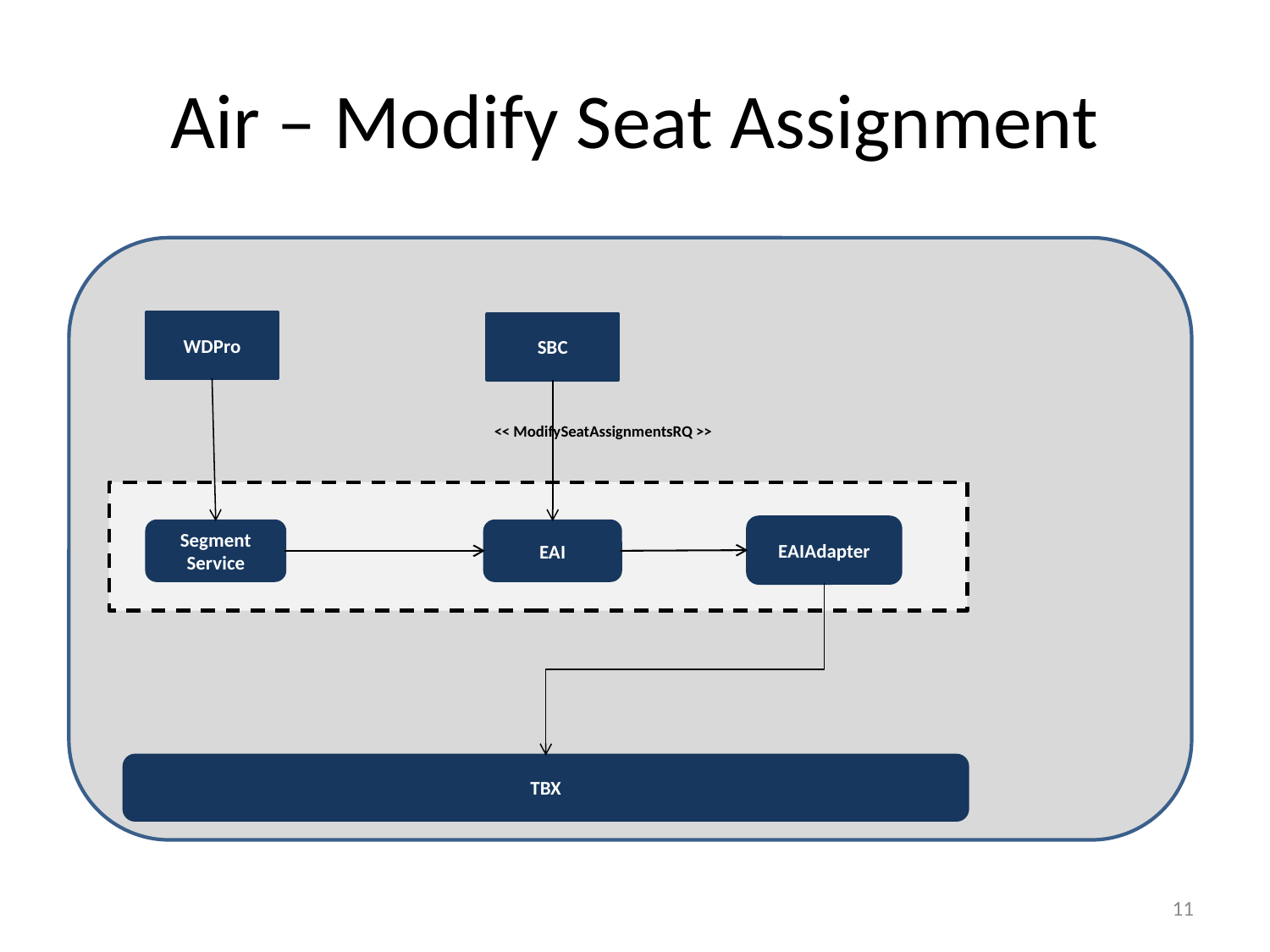

# Air – Modify Seat Assignment

WDPro
SBC
<< ModifySeatAssignmentsRQ >>

EAIAdapter
Segment Service
EAI
TBX
11